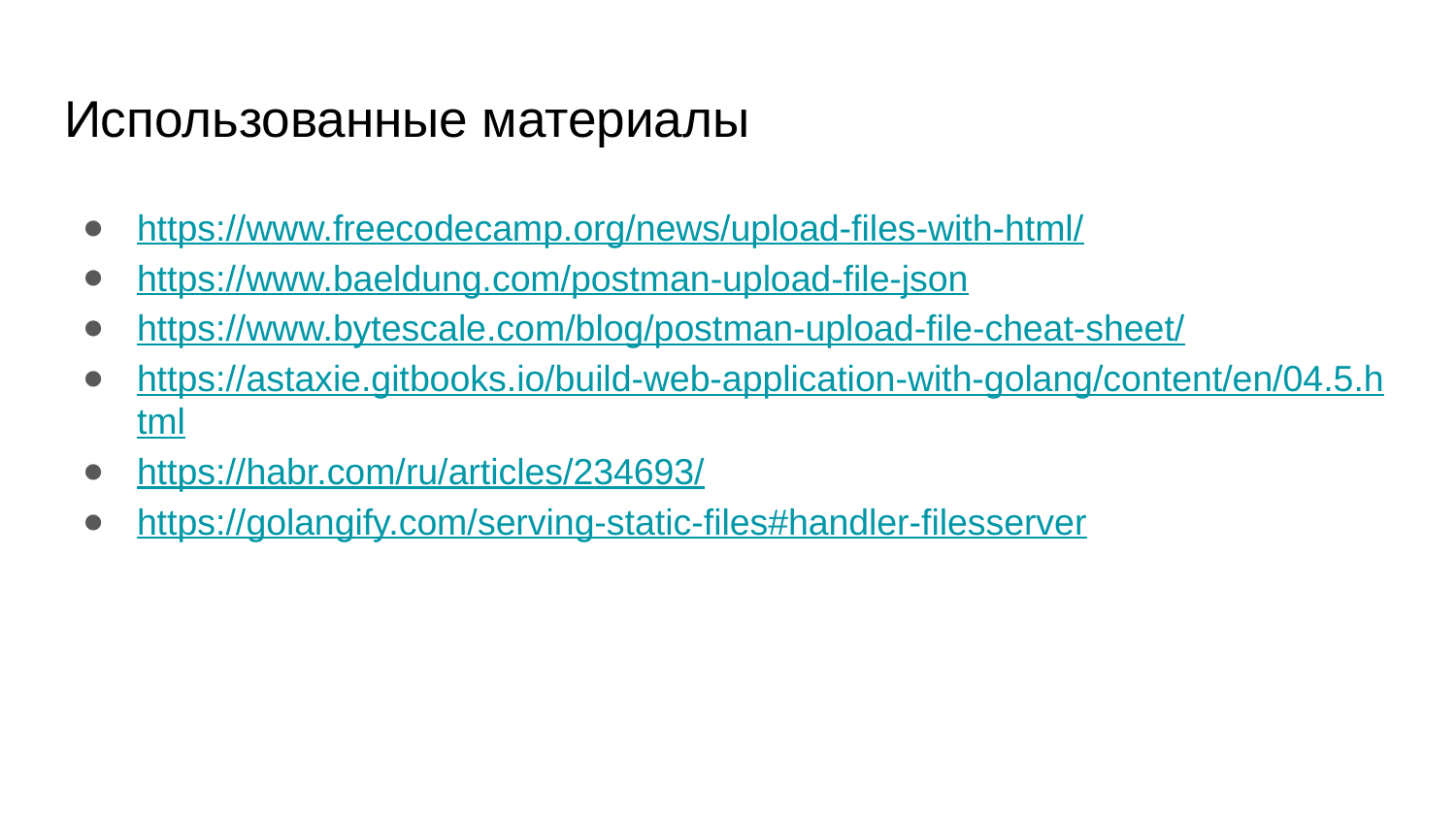

# Использованные материалы
https://www.freecodecamp.org/news/upload-files-with-html/
https://www.baeldung.com/postman-upload-file-json
https://www.bytescale.com/blog/postman-upload-file-cheat-sheet/
https://astaxie.gitbooks.io/build-web-application-with-golang/content/en/04.5.html
https://habr.com/ru/articles/234693/
https://golangify.com/serving-static-files#handler-filesserver